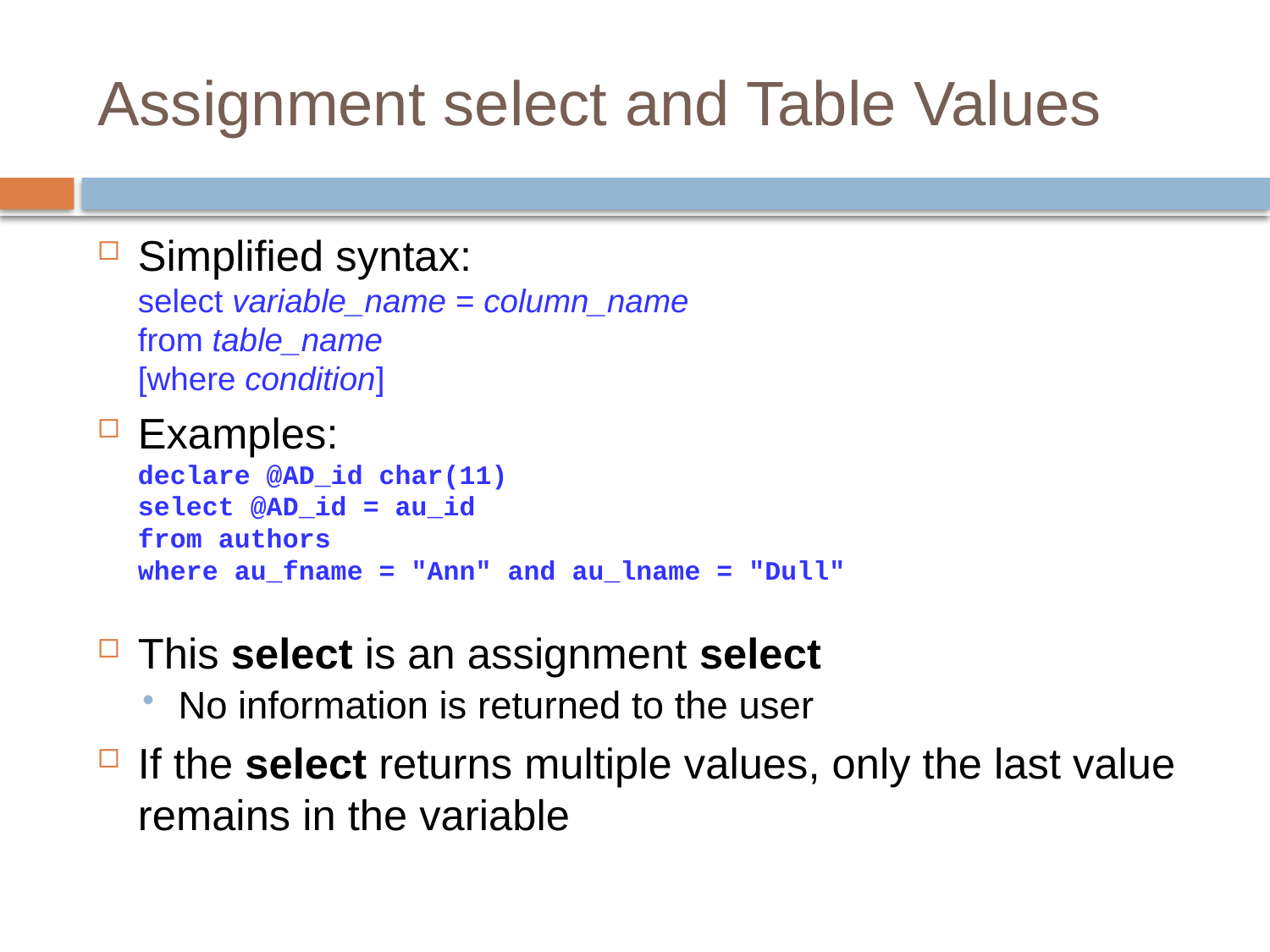

# Assignment select and Table Values
Simplified syntax:
	select variable_name = column_name
	from table_name
	[where condition]
Examples:
	declare @AD_id char(11)
	select @AD_id = au_id
		from authors
		where au_fname = "Ann" and au_lname = "Dull"

This select is an assignment select
No information is returned to the user
If the select returns multiple values, only the last value remains in the variable